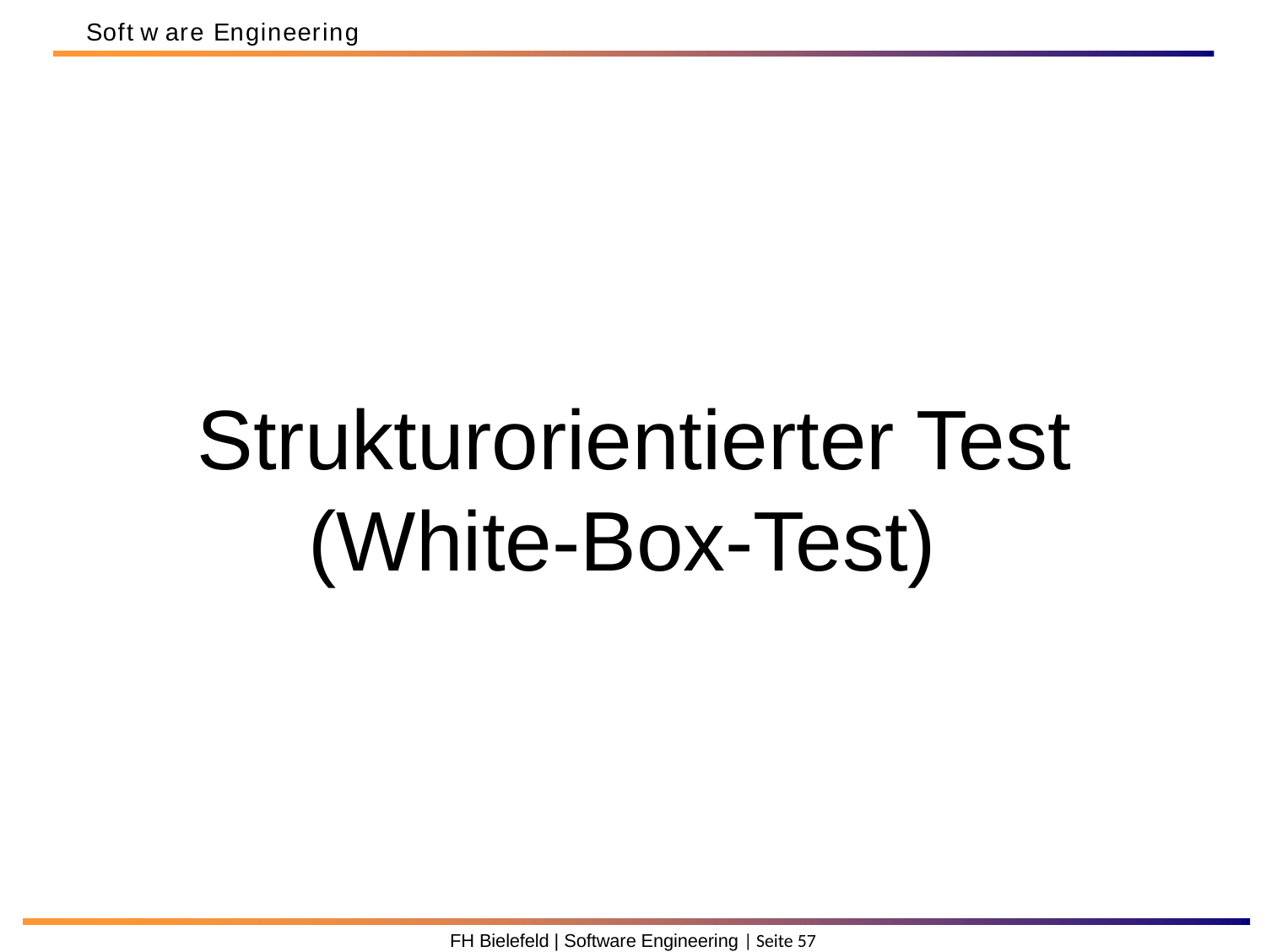

Soft w are Engineering

Strukturorientierter Test (White-Box-Test)